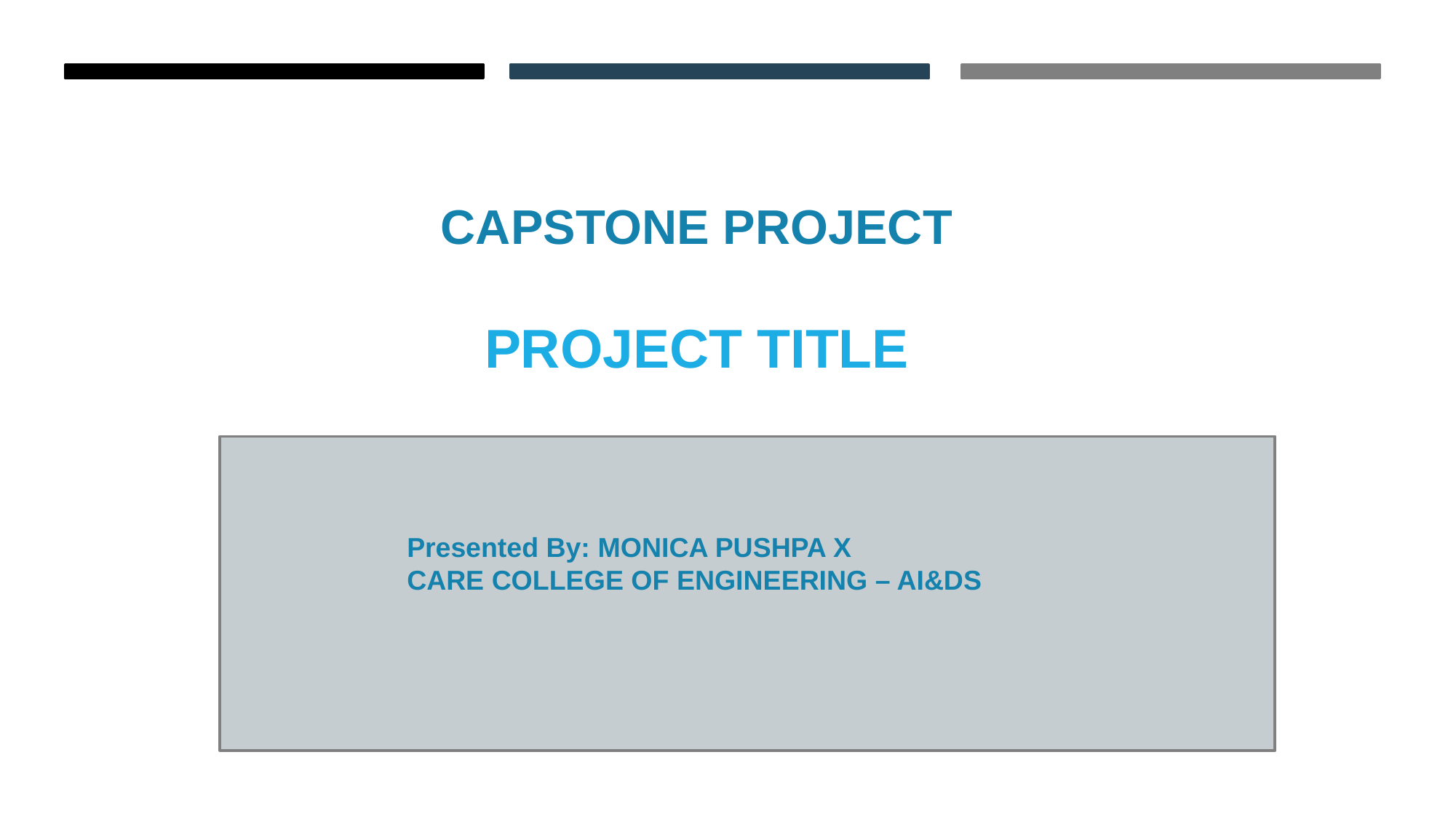

CAPSTONE PROJECT
PROJECT TITLE

Presented By: MONICA PUSHPA X
CARE COLLEGE OF ENGINEERING – AI&DS